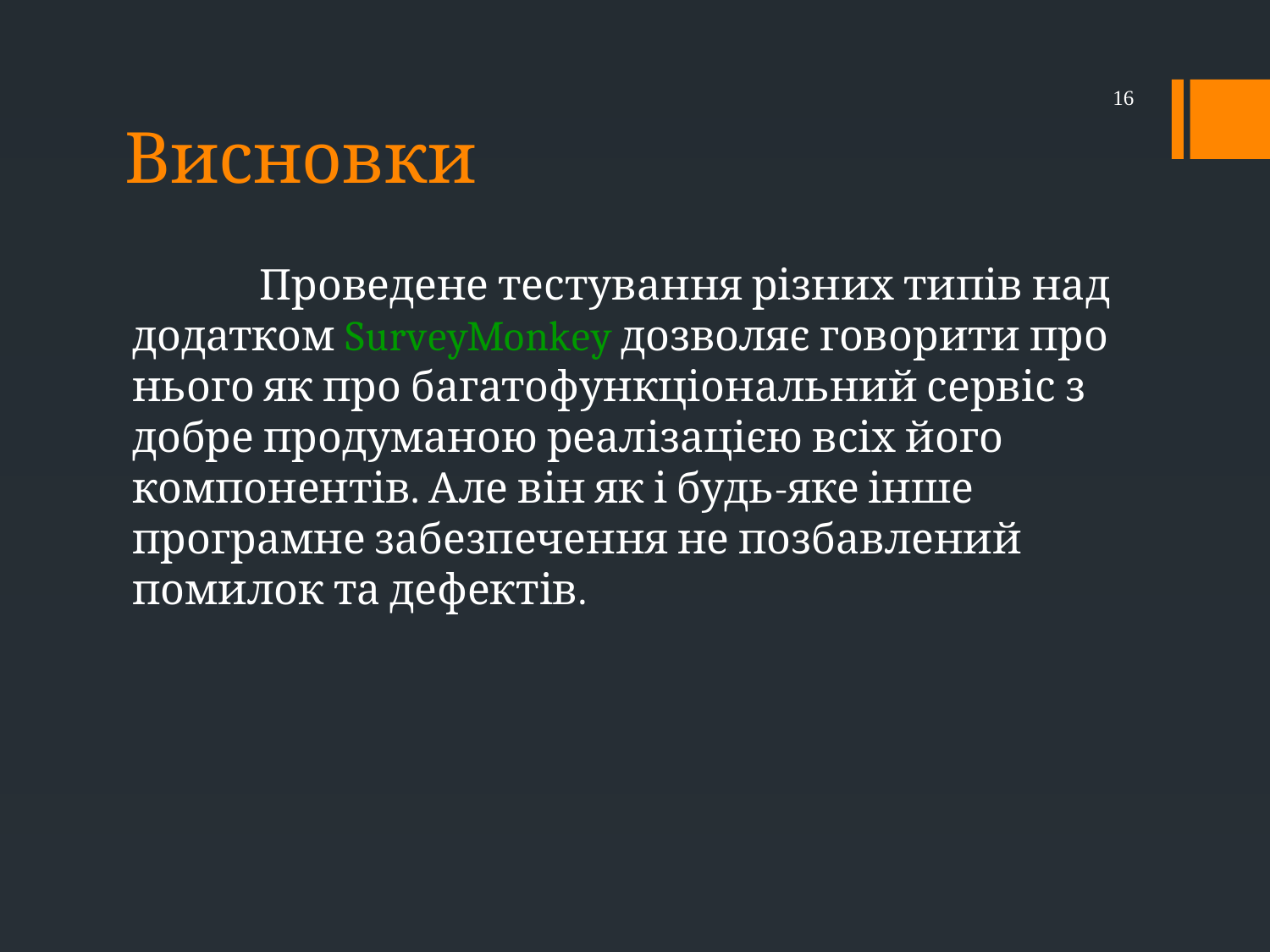

# Висновки
16
		Проведене тестування різних типів над додатком SurveyMonkey дозволяє говорити про нього як про багатофункціональний сервіс з добре продуманою реалізацією всіх його компонентів. Але він як і будь-яке інше програмне забезпечення не позбавлений помилок та дефектів.